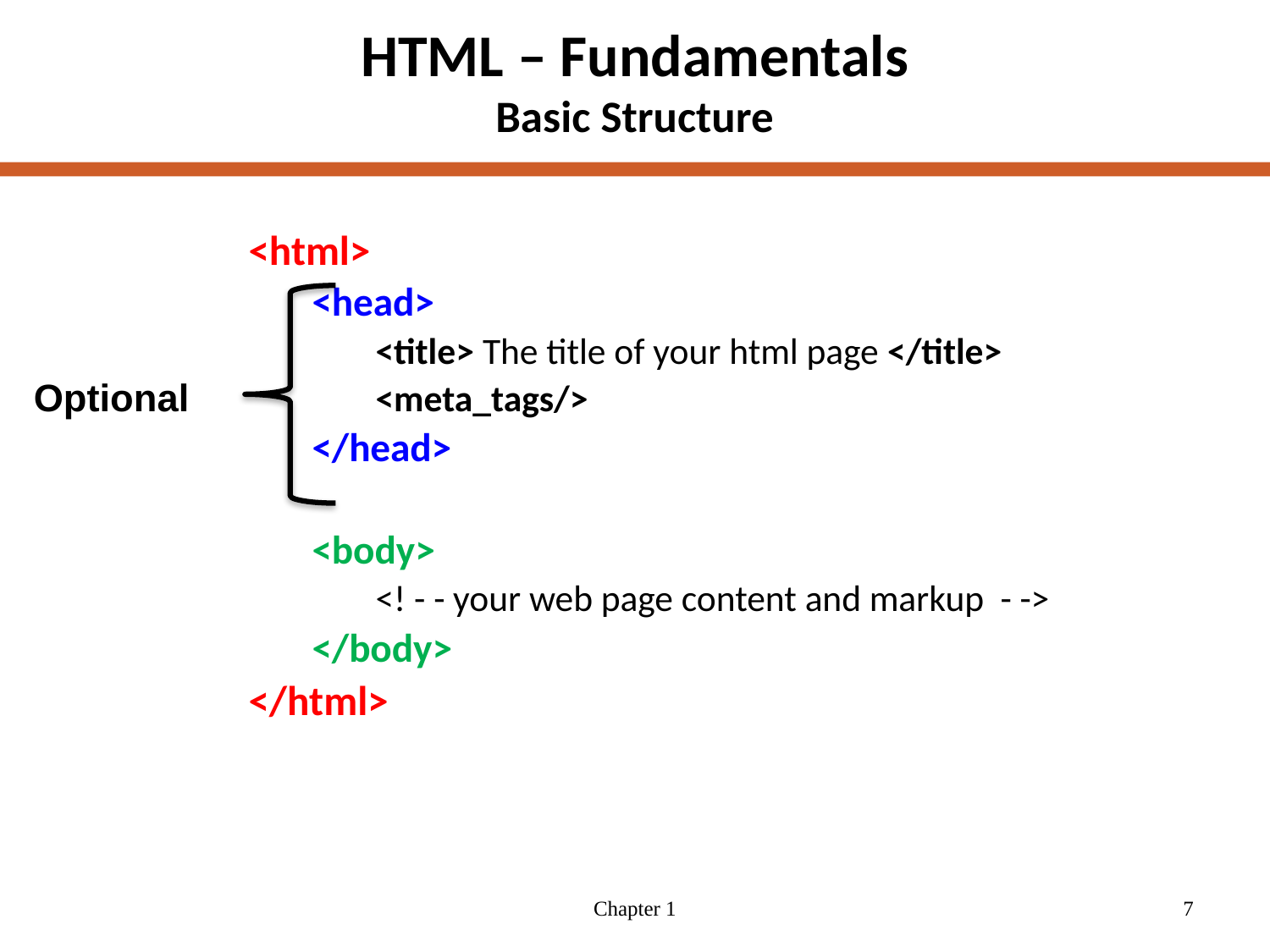

# HTML – Fundamentals Basic Structure
<html>
<head>
<title> The title of your html page </title>
<meta_tags/>
</head>

<body>
<! - - your web page content and markup  - ->
</body>
</html>

Optional
Chapter 1
7